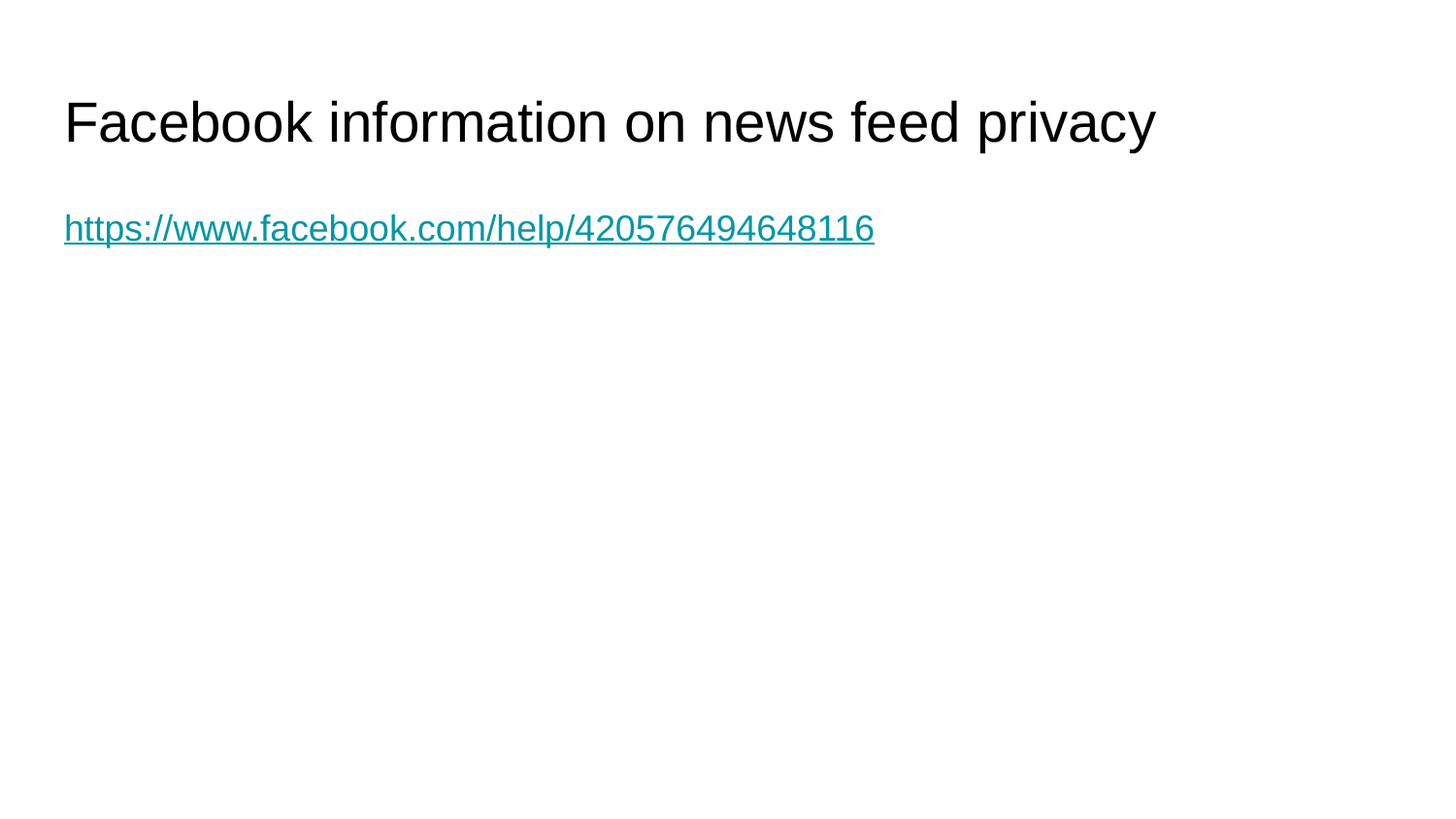

# Facebook information on news feed privacy
https://www.facebook.com/help/420576494648116